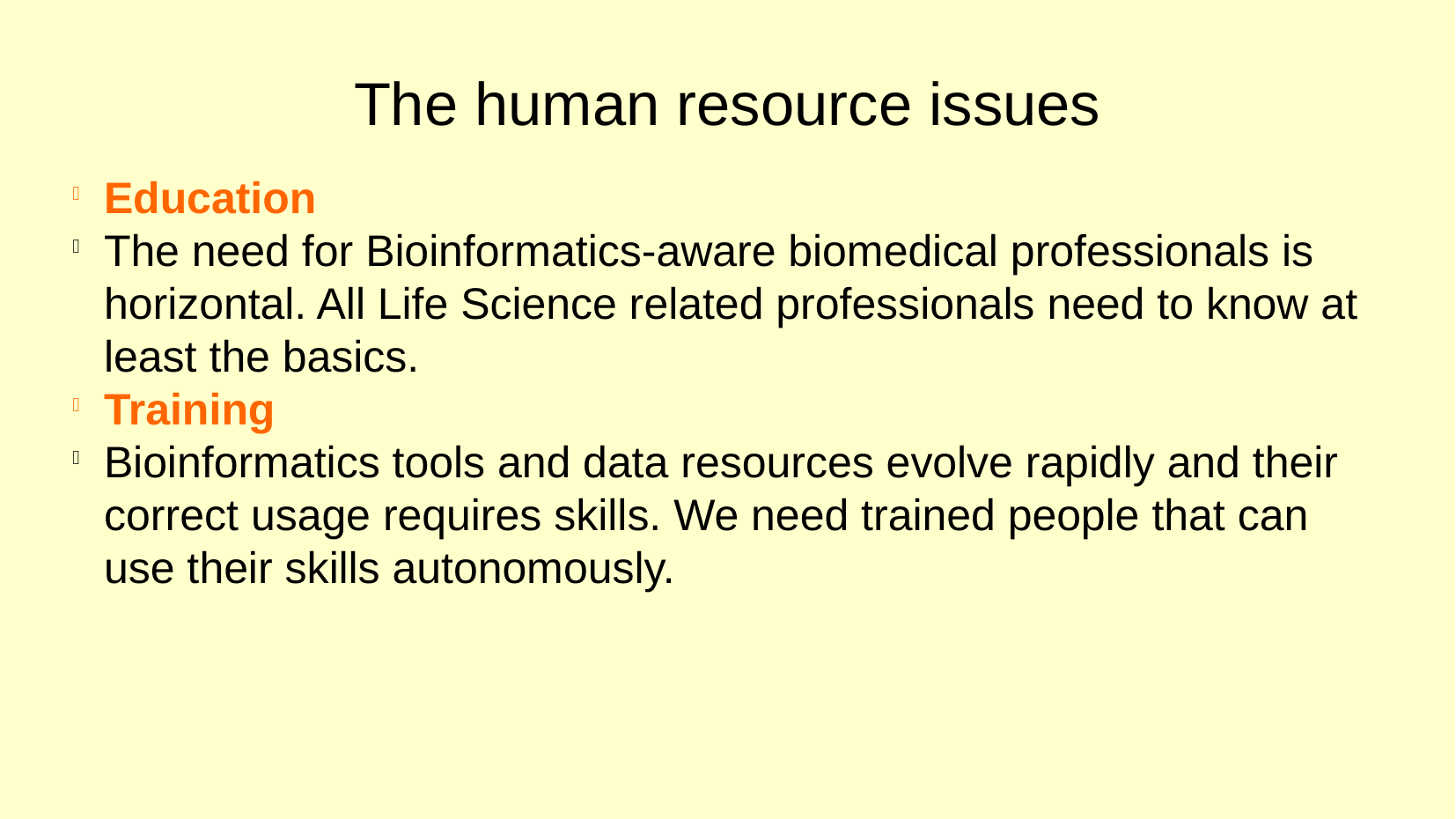

The human resource issues
Education
The need for Bioinformatics-aware biomedical professionals is horizontal. All Life Science related professionals need to know at least the basics.
Training
Bioinformatics tools and data resources evolve rapidly and their correct usage requires skills. We need trained people that can use their skills autonomously.